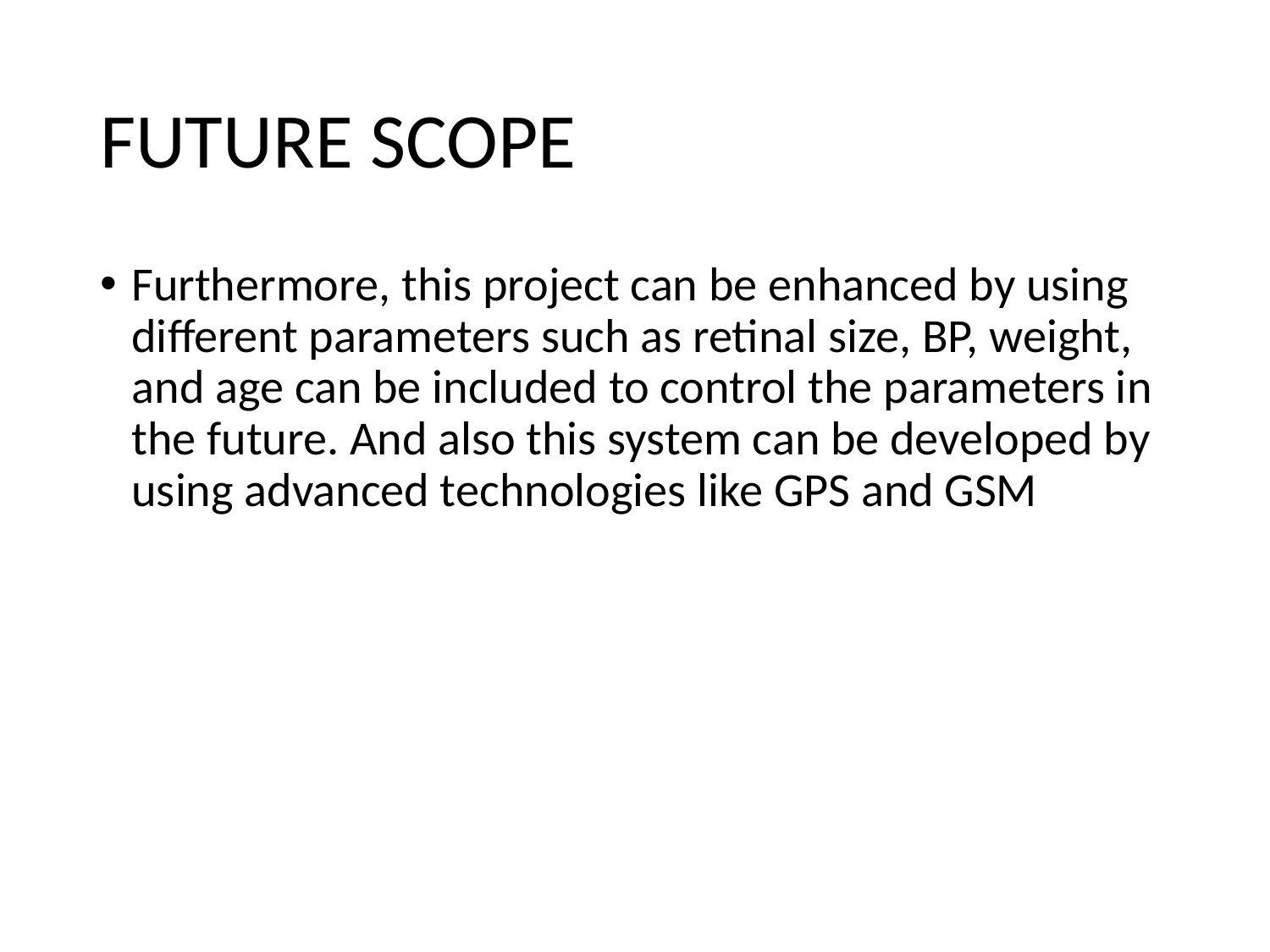

# FUTURE SCOPE
Furthermore, this project can be enhanced by using different parameters such as retinal size, BP, weight, and age can be included to control the parameters in the future. And also this system can be developed by using advanced technologies like GPS and GSM